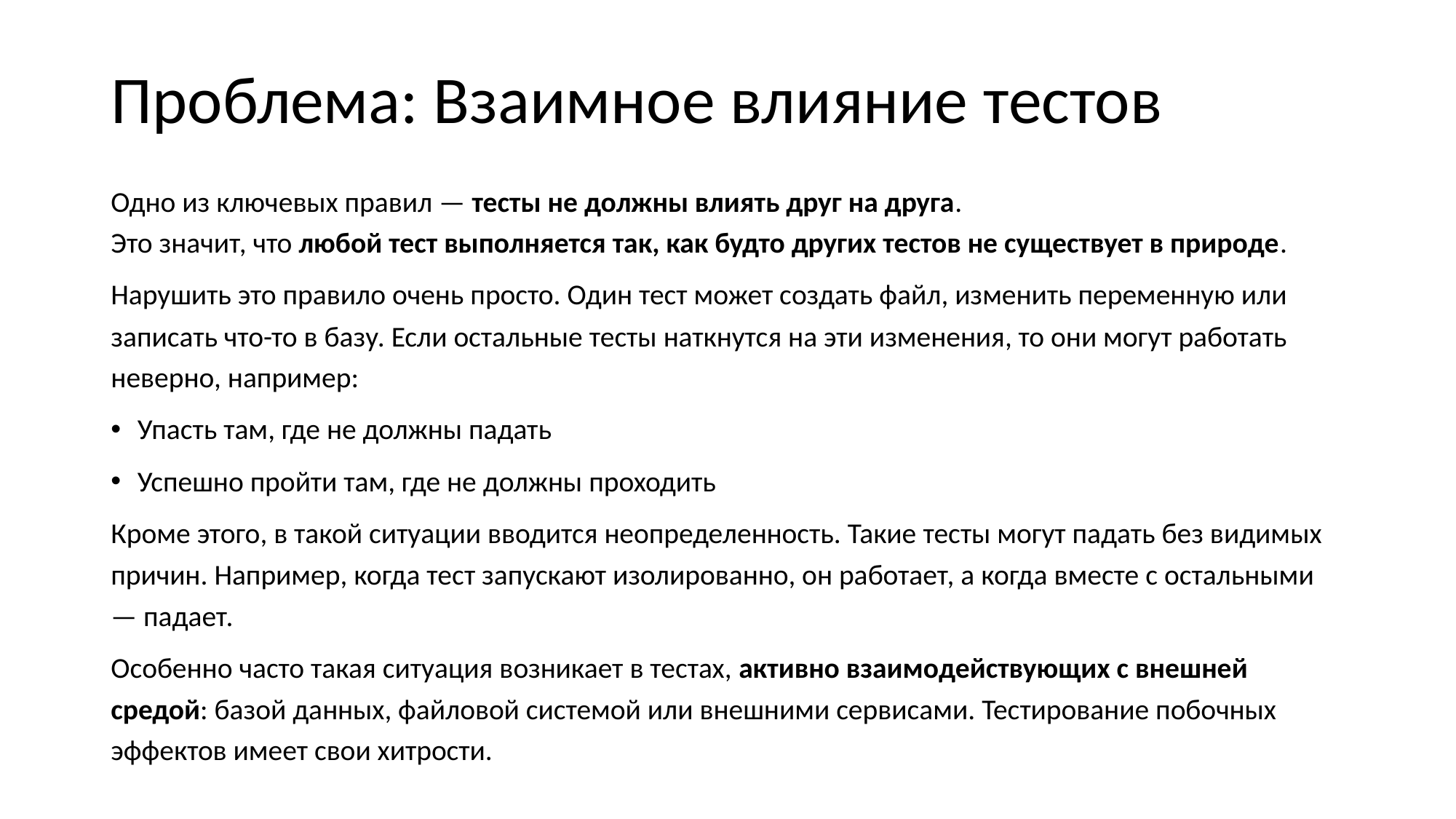

# Проблема: Взаимное влияние тестов
Одно из ключевых правил — тесты не должны влиять друг на друга.
Это значит, что любой тест выполняется так, как будто других тестов не существует в природе.
Нарушить это правило очень просто. Один тест может создать файл, изменить переменную или записать что-то в базу. Если остальные тесты наткнутся на эти изменения, то они могут работать неверно, например:
Упасть там, где не должны падать
Успешно пройти там, где не должны проходить
Кроме этого, в такой ситуации вводится неопределенность. Такие тесты могут падать без видимых причин. Например, когда тест запускают изолированно, он работает, а когда вместе с остальными — падает.
Особенно часто такая ситуация возникает в тестах, активно взаимодействующих с внешней средой: базой данных, файловой системой или внешними сервисами. Тестирование побочных эффектов имеет свои хитрости.